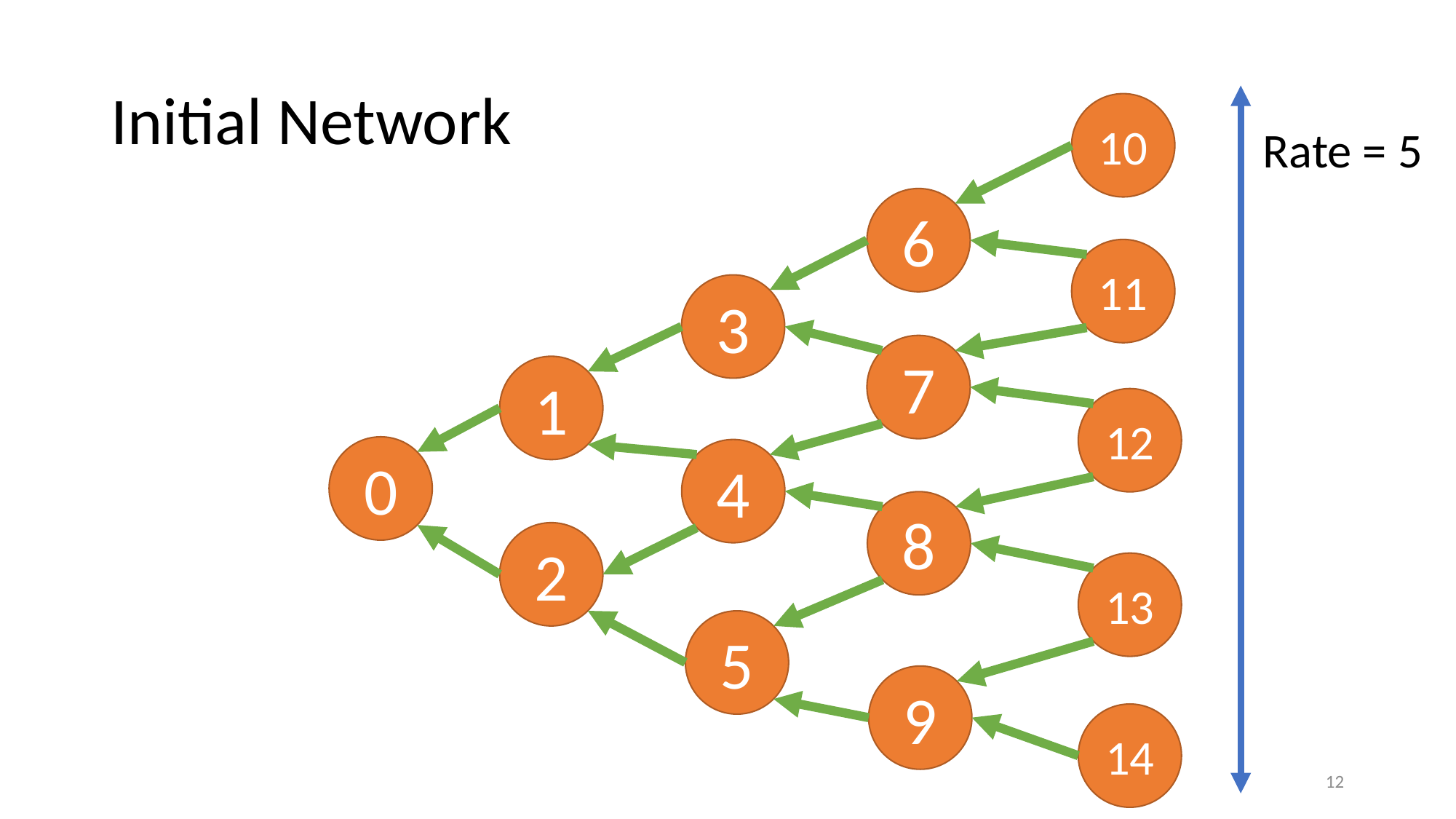

# Initial Network
10
Rate = 5
6
11
3
7
1
12
0
4
8
2
13
5
9
14
12